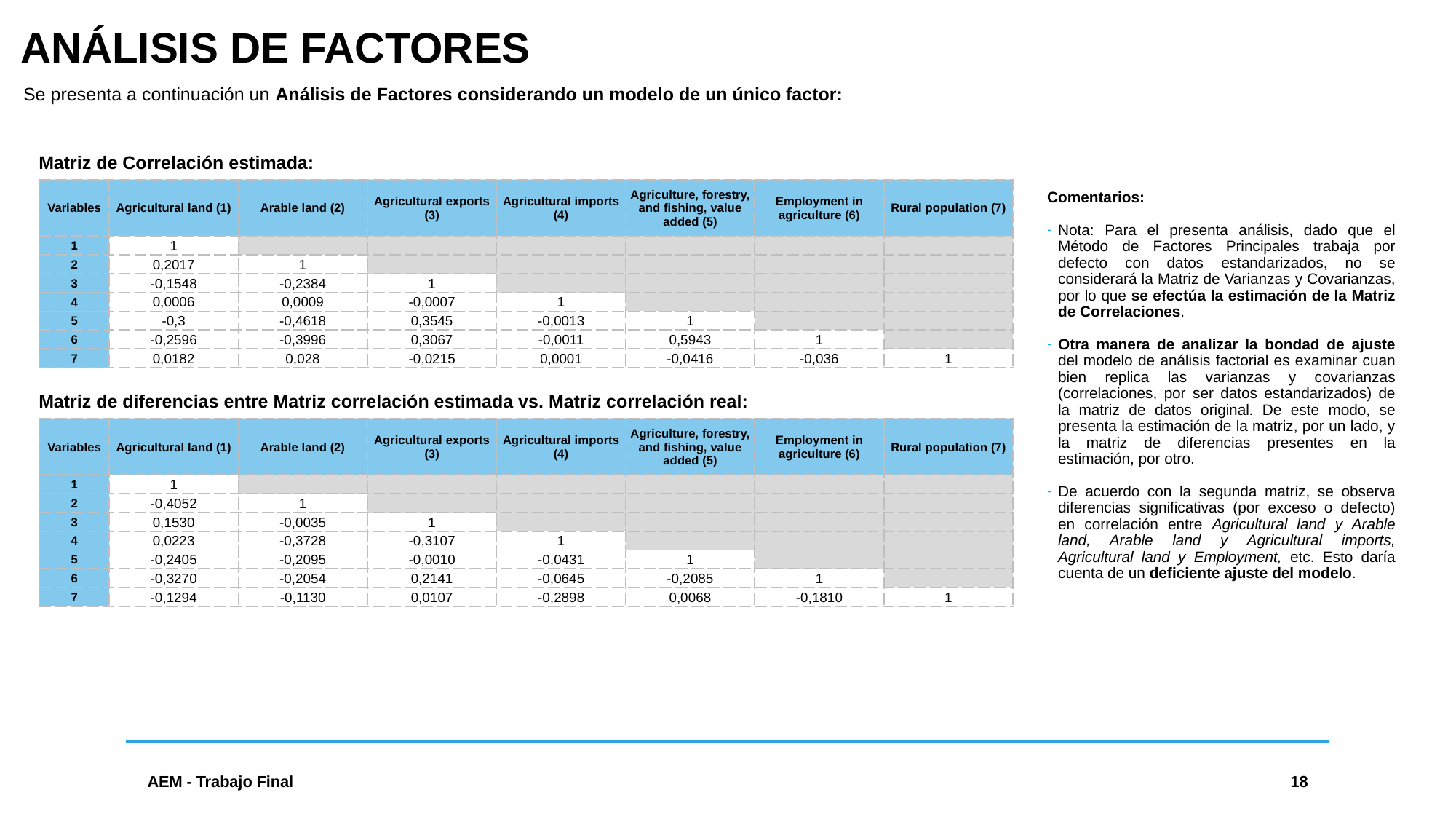

ANÁLISIS DE FACTORES
Se presenta a continuación un Análisis de Factores considerando un modelo de un único factor:
Matriz de Correlación estimada:
| Variables | Agricultural land (1) | Arable land (2) | Agricultural exports (3) | Agricultural imports (4) | Agriculture, forestry, and fishing, value added (5) | Employment in agriculture (6) | Rural population (7) |
| --- | --- | --- | --- | --- | --- | --- | --- |
| 1 | 1 |  |  |  |  |  |  |
| 2 | 0,2017 | 1 |  |  |  |  |  |
| 3 | -0,1548 | -0,2384 | 1 |  |  |  |  |
| 4 | 0,0006 | 0,0009 | -0,0007 | 1 |  |  |  |
| 5 | -0,3 | -0,4618 | 0,3545 | -0,0013 | 1 |  |  |
| 6 | -0,2596 | -0,3996 | 0,3067 | -0,0011 | 0,5943 | 1 |  |
| 7 | 0,0182 | 0,028 | -0,0215 | 0,0001 | -0,0416 | -0,036 | 1 |
Comentarios:

Nota: Para el presenta análisis, dado que el Método de Factores Principales trabaja por defecto con datos estandarizados, no se considerará la Matriz de Varianzas y Covarianzas, por lo que se efectúa la estimación de la Matriz de Correlaciones.

Otra manera de analizar la bondad de ajuste del modelo de análisis factorial es examinar cuan bien replica las varianzas y covarianzas (correlaciones, por ser datos estandarizados) de la matriz de datos original. De este modo, se presenta la estimación de la matriz, por un lado, y la matriz de diferencias presentes en la estimación, por otro.

De acuerdo con la segunda matriz, se observa diferencias significativas (por exceso o defecto) en correlación entre Agricultural land y Arable land, Arable land y Agricultural imports, Agricultural land y Employment, etc. Esto daría cuenta de un deficiente ajuste del modelo.
Matriz de diferencias entre Matriz correlación estimada vs. Matriz correlación real:
| Variables | Agricultural land (1) | Arable land (2) | Agricultural exports (3) | Agricultural imports (4) | Agriculture, forestry, and fishing, value added (5) | Employment in agriculture (6) | Rural population (7) |
| --- | --- | --- | --- | --- | --- | --- | --- |
| 1 | 1 |  |  |  |  |  |  |
| 2 | -0,4052 | 1 |  |  |  |  |  |
| 3 | 0,1530 | -0,0035 | 1 |  |  |  |  |
| 4 | 0,0223 | -0,3728 | -0,3107 | 1 |  |  |  |
| 5 | -0,2405 | -0,2095 | -0,0010 | -0,0431 | 1 |  |  |
| 6 | -0,3270 | -0,2054 | 0,2141 | -0,0645 | -0,2085 | 1 |  |
| 7 | -0,1294 | -0,1130 | 0,0107 | -0,2898 | 0,0068 | -0,1810 | 1 |
AEM - Trabajo Final
18